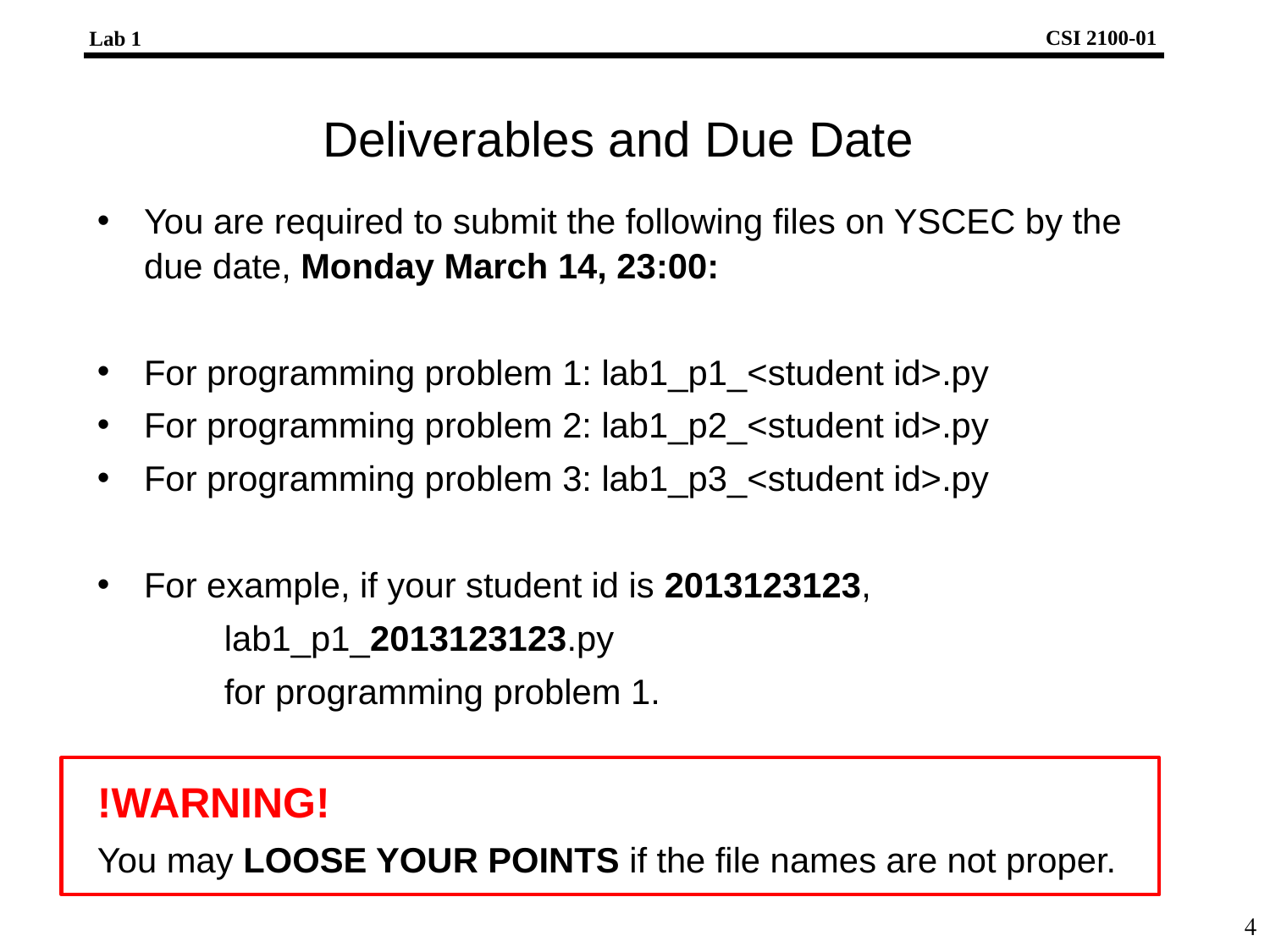

# Deliverables and Due Date
You are required to submit the following files on YSCEC by the due date, Monday March 14, 23:00:

For programming problem 1: lab1_p1_<student id>.py
For programming problem 2: lab1_p2_<student id>.py
For programming problem 3: lab1_p3_<student id>.py

For example, if your student id is 2013123123,
	lab1_p1_2013123123.py
	for programming problem 1.

!WARNING!
You may LOOSE YOUR POINTS if the file names are not proper.